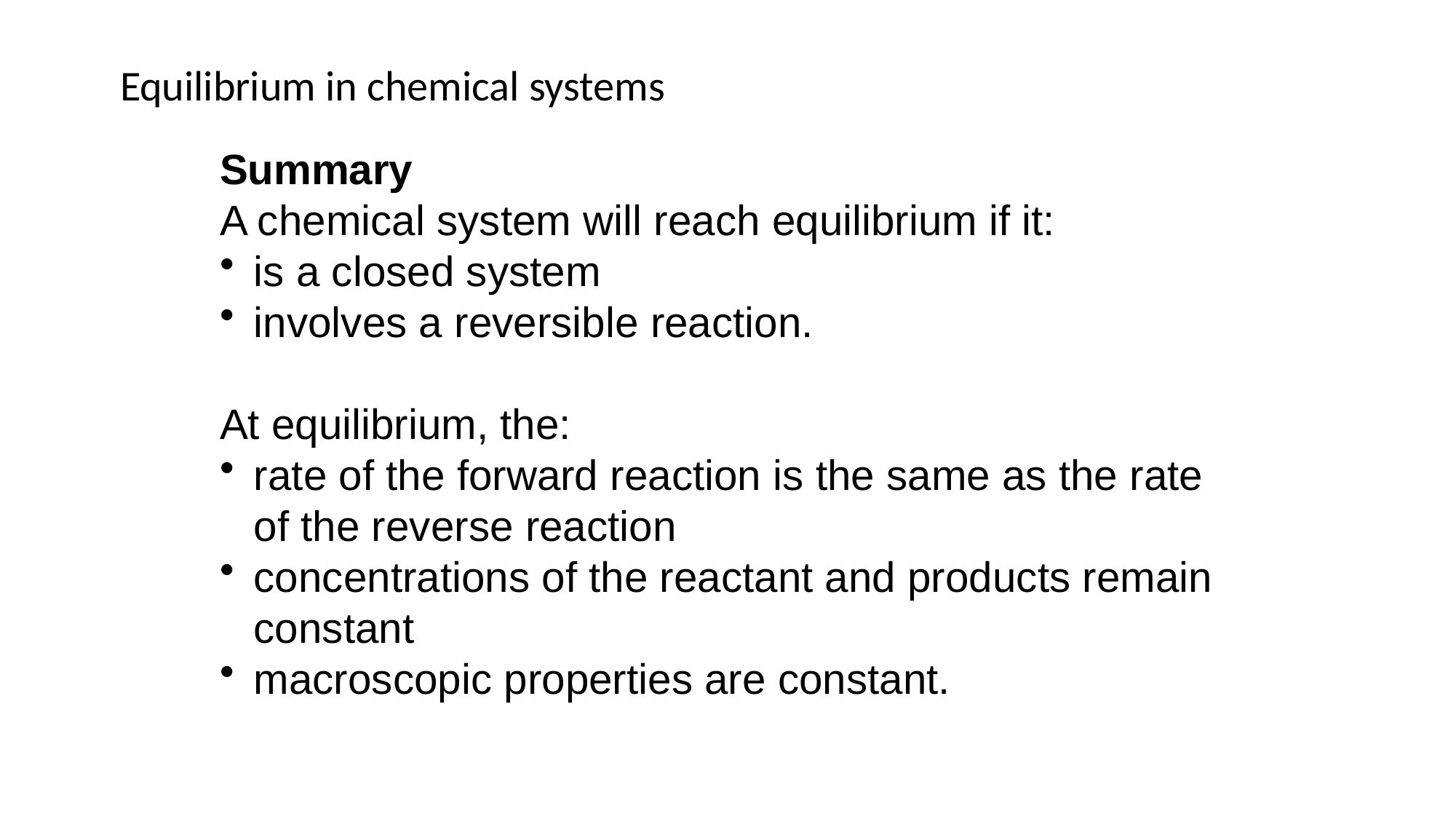

# Equilibrium in chemical systems
Summary
A chemical system will reach equilibrium if it:
is a closed system
involves a reversible reaction.

At equilibrium, the:
rate of the forward reaction is the same as the rate of the reverse reaction
concentrations of the reactant and products remain constant
macroscopic properties are constant.